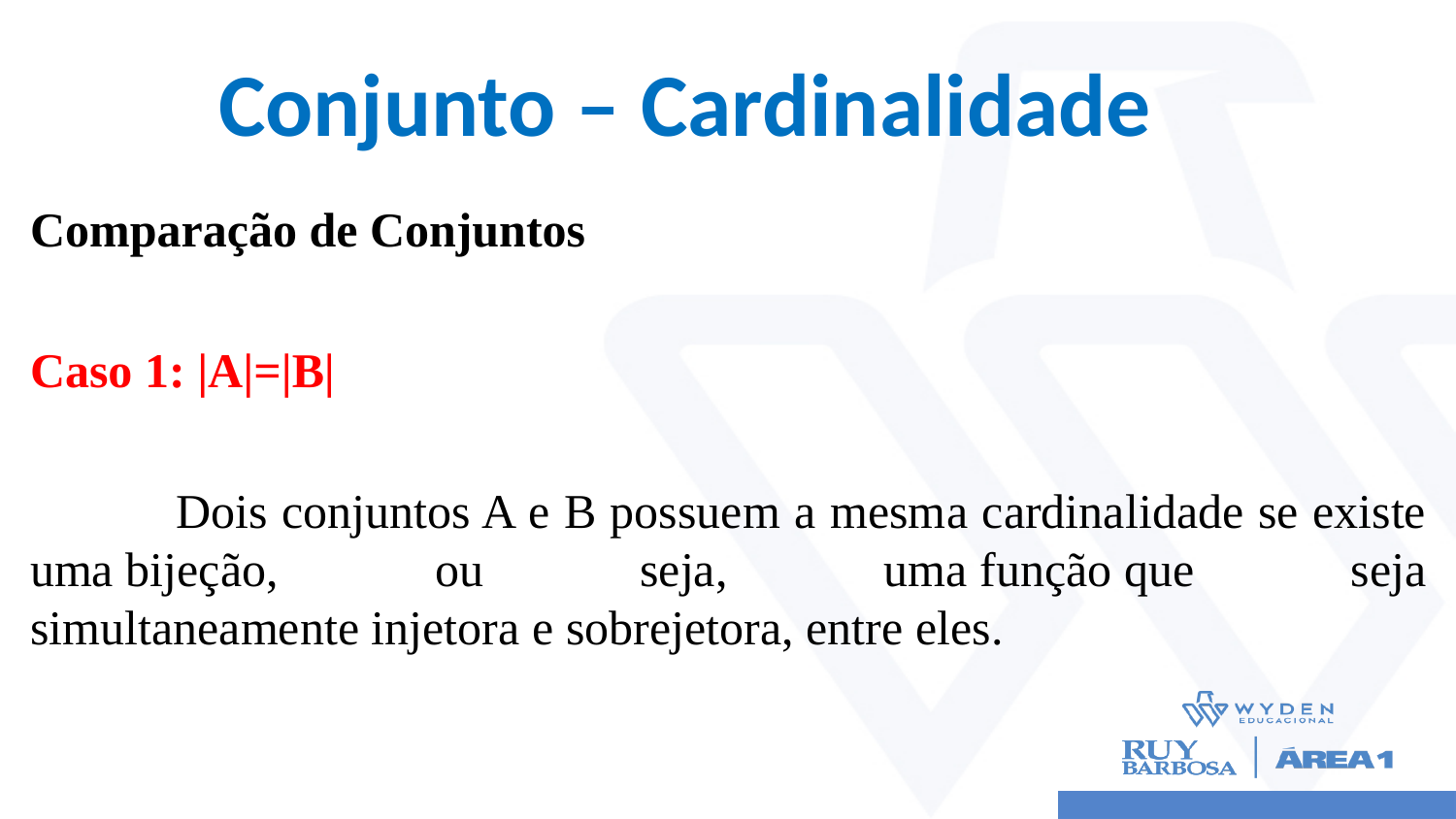

# Conjunto – Cardinalidade
Comparação de Conjuntos

Caso 1: |A|=|B|

	Dois conjuntos A e B possuem a mesma cardinalidade se existe uma bijeção, ou seja, uma função que seja simultaneamente injetora e sobrejetora, entre eles.